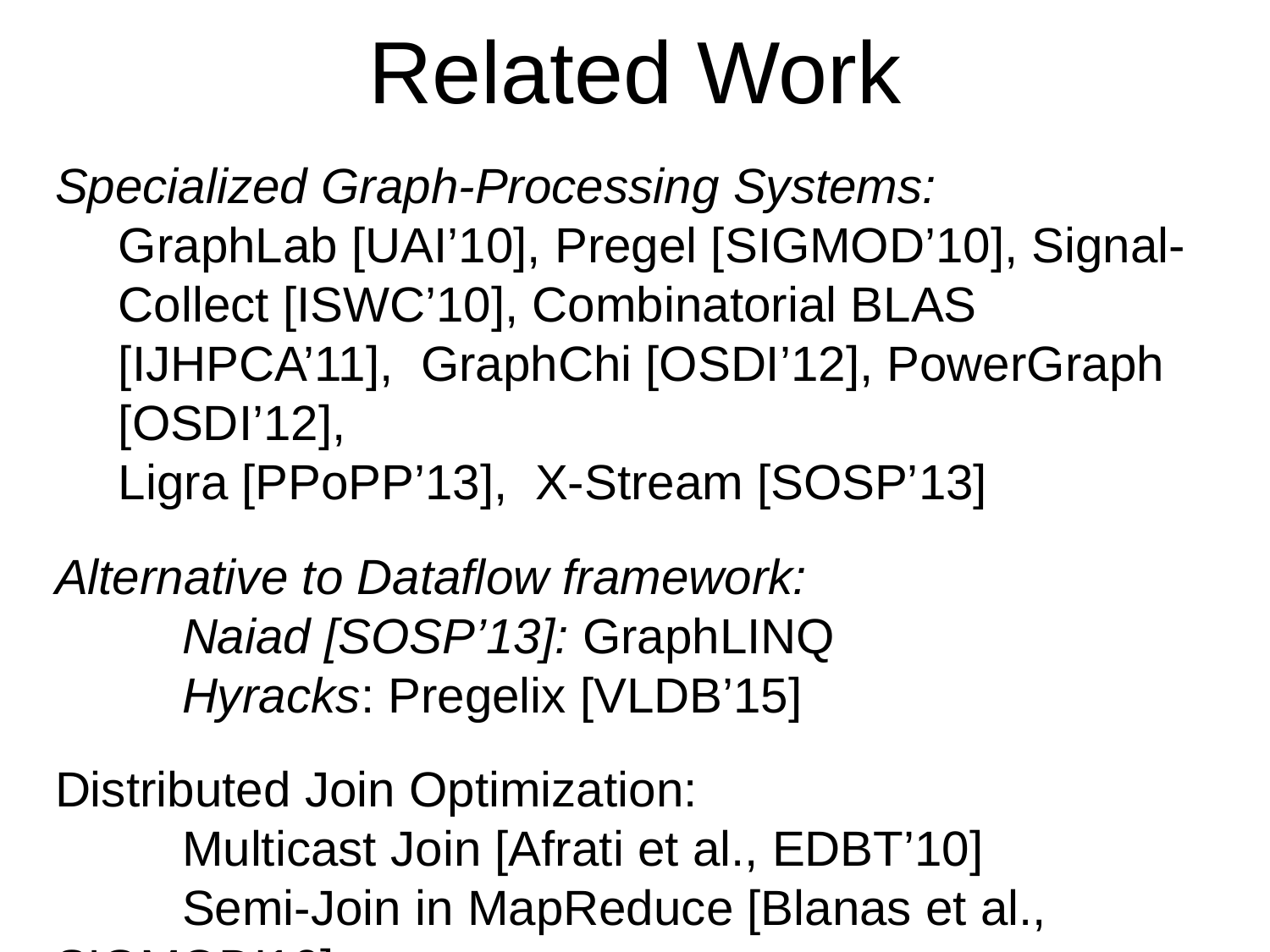

# Related Work
Specialized Graph-Processing Systems:
GraphLab [UAI’10], Pregel [SIGMOD’10], Signal-Collect [ISWC’10], Combinatorial BLAS [IJHPCA’11],  GraphChi [OSDI’12], PowerGraph [OSDI’12],
Ligra [PPoPP’13],  X-Stream [SOSP’13]
Alternative to Dataflow framework:
	Naiad [SOSP’13]: GraphLINQ
	Hyracks: Pregelix [VLDB’15]
Distributed Join Optimization:
	Multicast Join [Afrati et al., EDBT’10]
	Semi-Join in MapReduce [Blanas et al., SIGMOD’10]